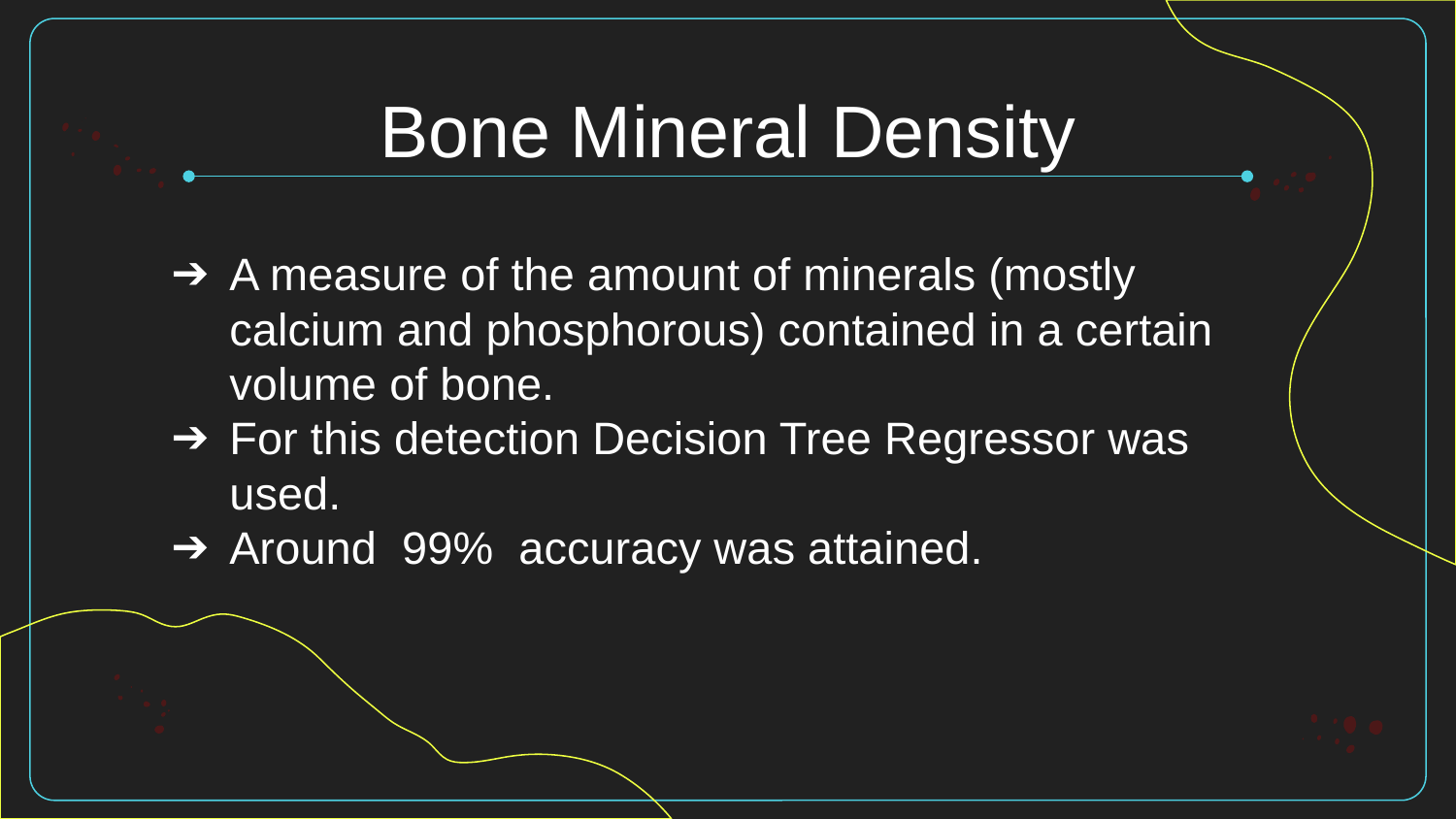

# Bone Mineral Density
A measure of the amount of minerals (mostly calcium and phosphorous) contained in a certain volume of bone.
For this detection Decision Tree Regressor was used.
Around  99%  accuracy was attained.